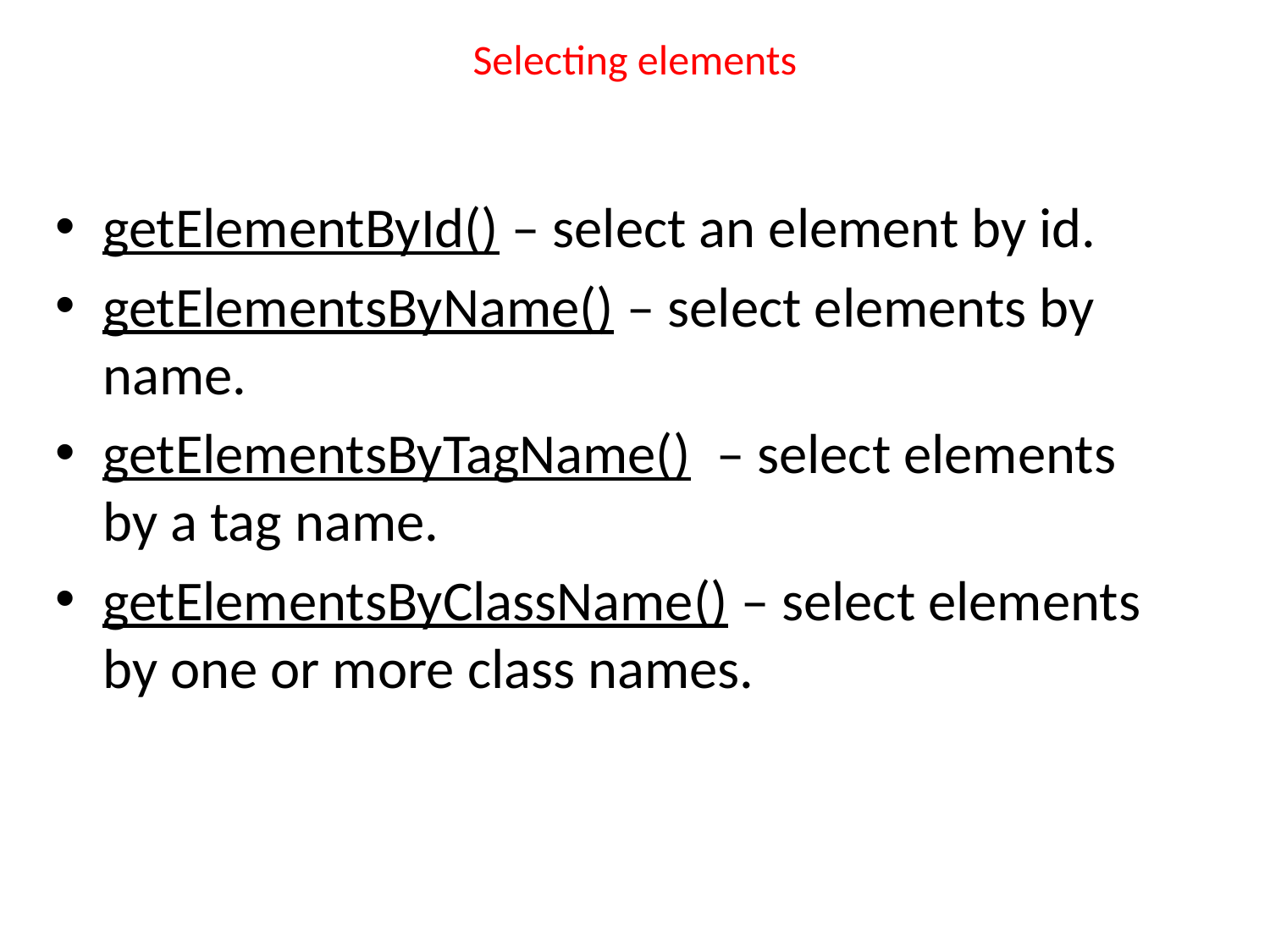

# Selecting elements

getElementById() – select an element by id.
getElementsByName() – select elements by name.
getElementsByTagName()  – select elements by a tag name.
getElementsByClassName() – select elements by one or more class names.